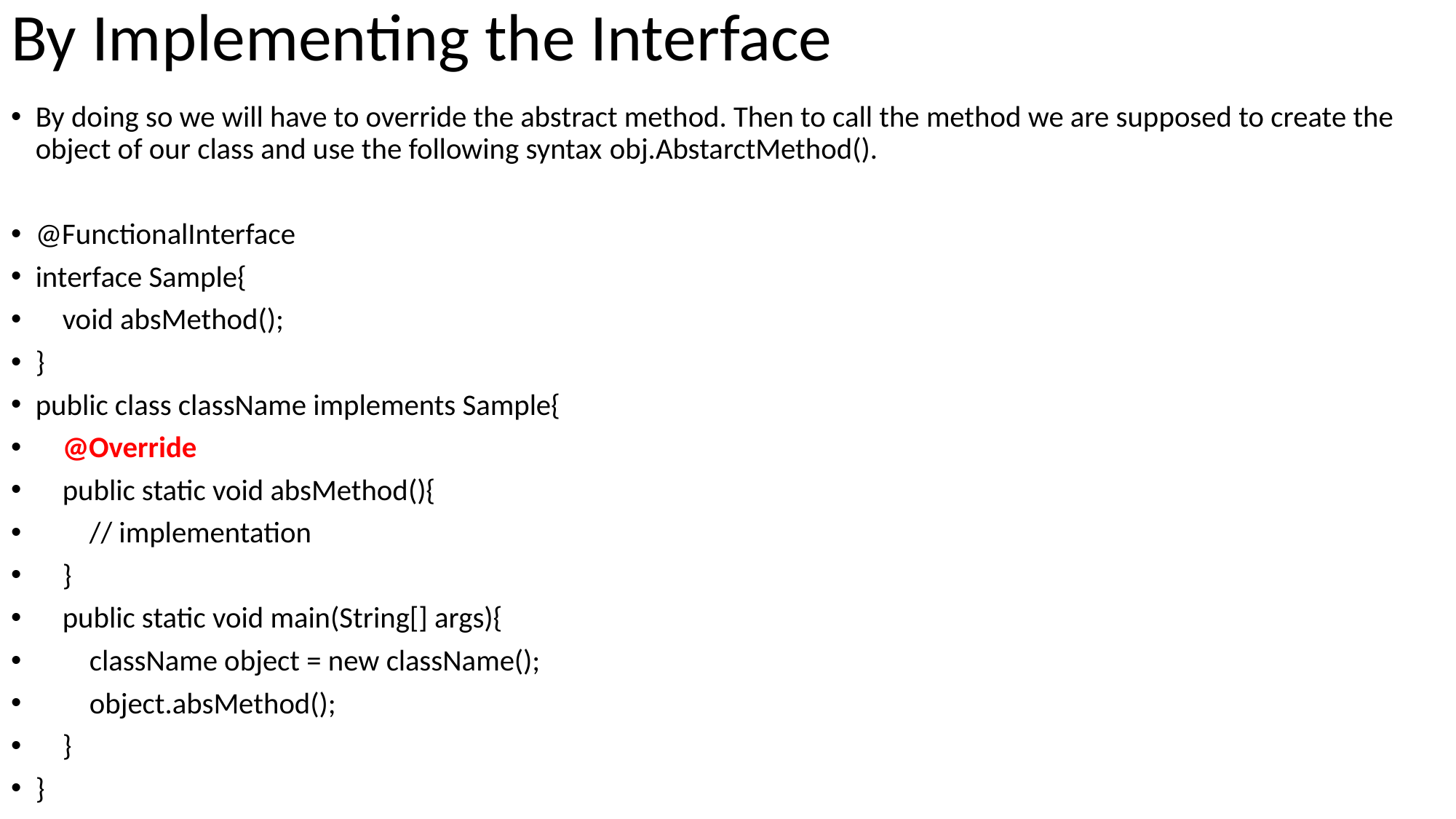

# By Implementing the Interface
By doing so we will have to override the abstract method. Then to call the method we are supposed to create the object of our class and use the following syntax obj.AbstarctMethod().

@FunctionalInterface
interface Sample{
    void absMethod();
}
public class className implements Sample{
    @Override
    public static void absMethod(){
        // implementation
    }
    public static void main(String[] args){
        className object = new className();
        object.absMethod();
    }
}